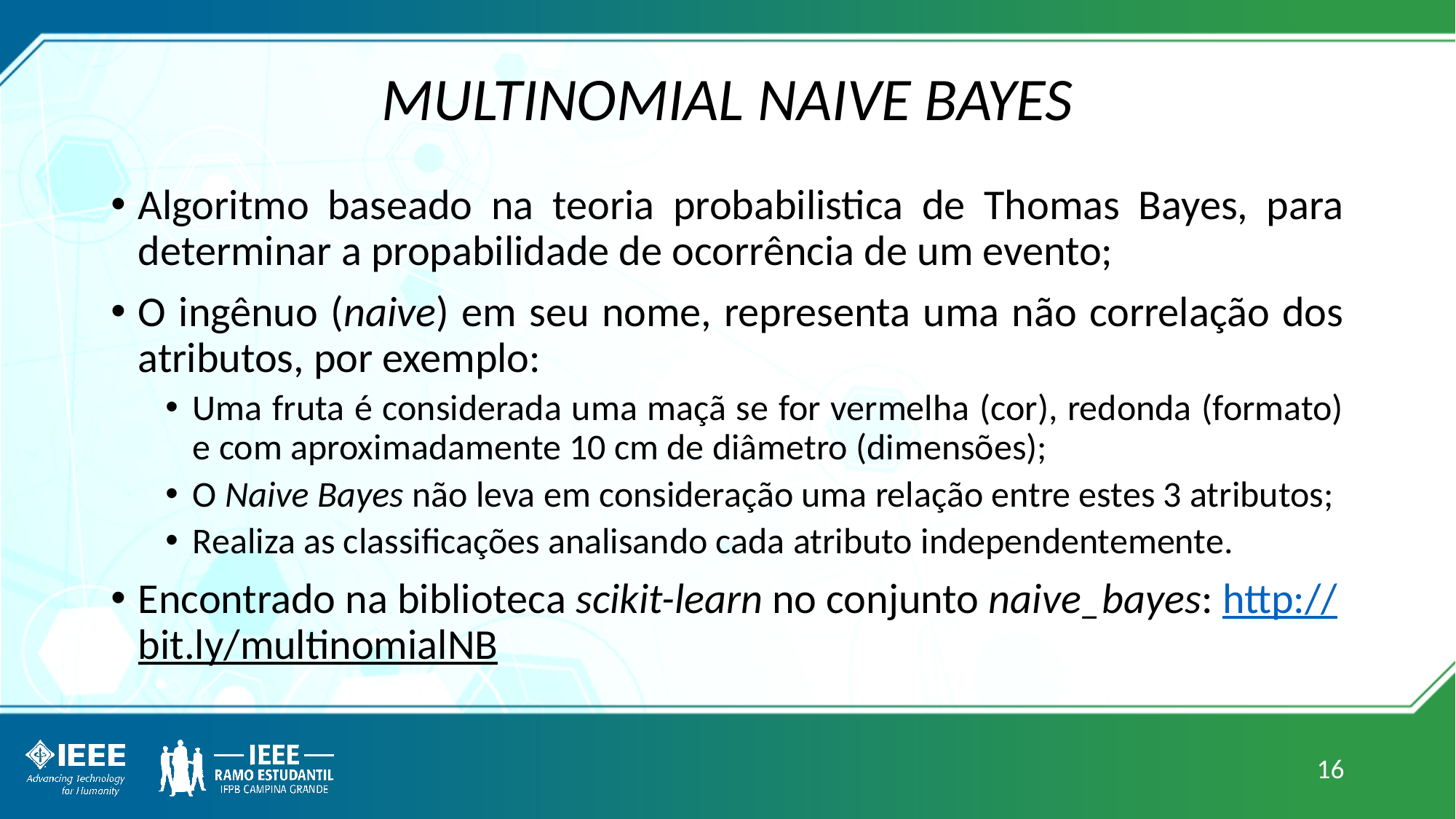

# MULTINOMIAL NAIVE BAYES
Algoritmo baseado na teoria probabilistica de Thomas Bayes, para determinar a propabilidade de ocorrência de um evento;
O ingênuo (naive) em seu nome, representa uma não correlação dos atributos, por exemplo:
Uma fruta é considerada uma maçã se for vermelha (cor), redonda (formato) e com aproximadamente 10 cm de diâmetro (dimensões);
O Naive Bayes não leva em consideração uma relação entre estes 3 atributos;
Realiza as classificações analisando cada atributo independentemente.
Encontrado na biblioteca scikit-learn no conjunto naive_bayes: http://bit.ly/multinomialNB
16